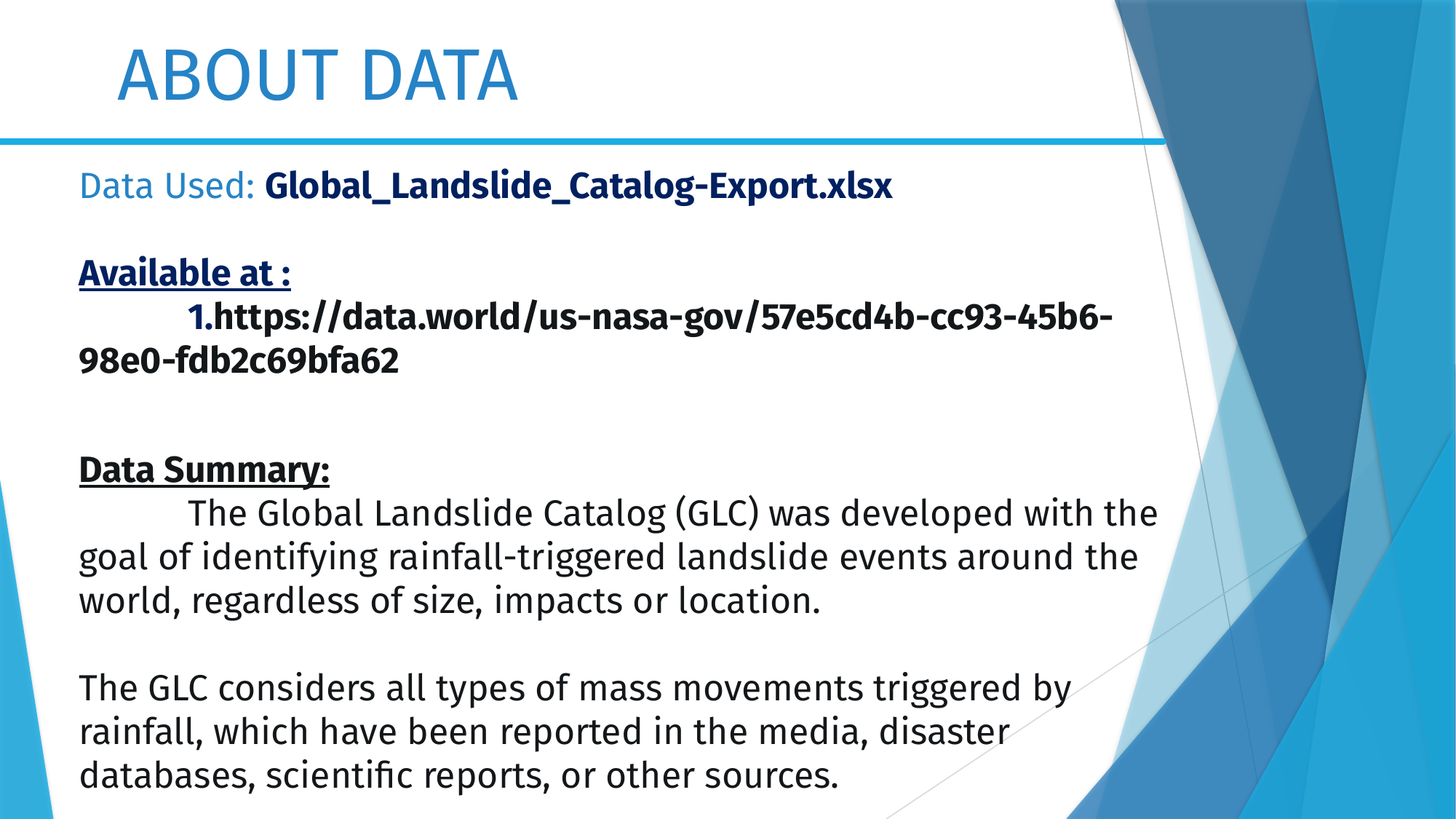

ABOUT DATA
Data Used: Global_Landslide_Catalog-Export.xlsx

Available at :
	1.https://data.world/us-nasa-gov/57e5cd4b-cc93-45b6-98e0-fdb2c69bfa62

Data Summary:
	The Global Landslide Catalog (GLC) was developed with the goal of identifying rainfall-triggered landslide events around the world, regardless of size, impacts or location.

The GLC considers all types of mass movements triggered by rainfall, which have been reported in the media, disaster databases, scientific reports, or other sources.